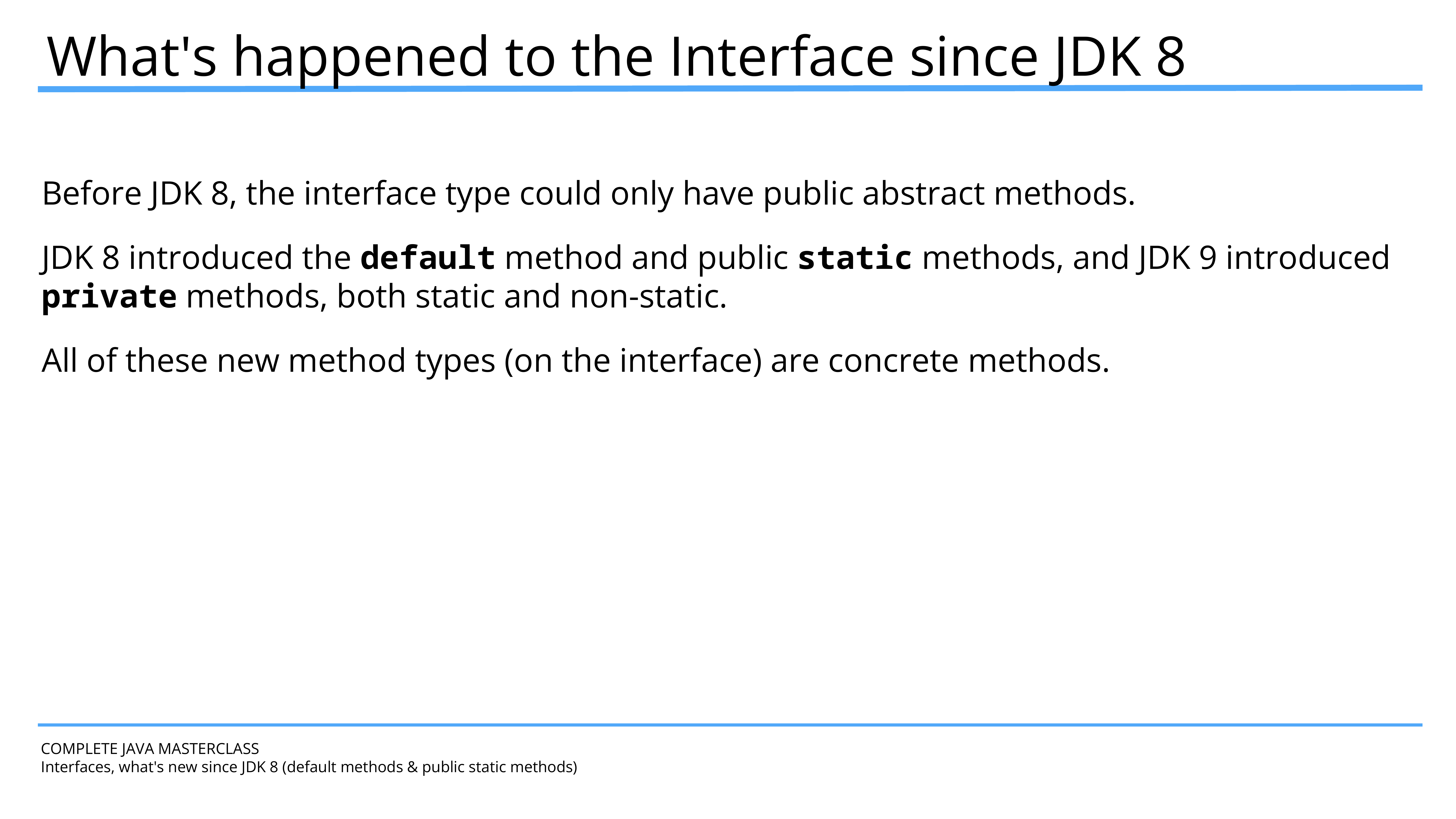

What's happened to the Interface since JDK 8

Before JDK 8, the interface type could only have public abstract methods.
JDK 8 introduced the default method and public static methods, and JDK 9 introduced private methods, both static and non-static.
All of these new method types (on the interface) are concrete methods.

COMPLETE JAVA MASTERCLASS
Interfaces, what's new since JDK 8 (default methods & public static methods)